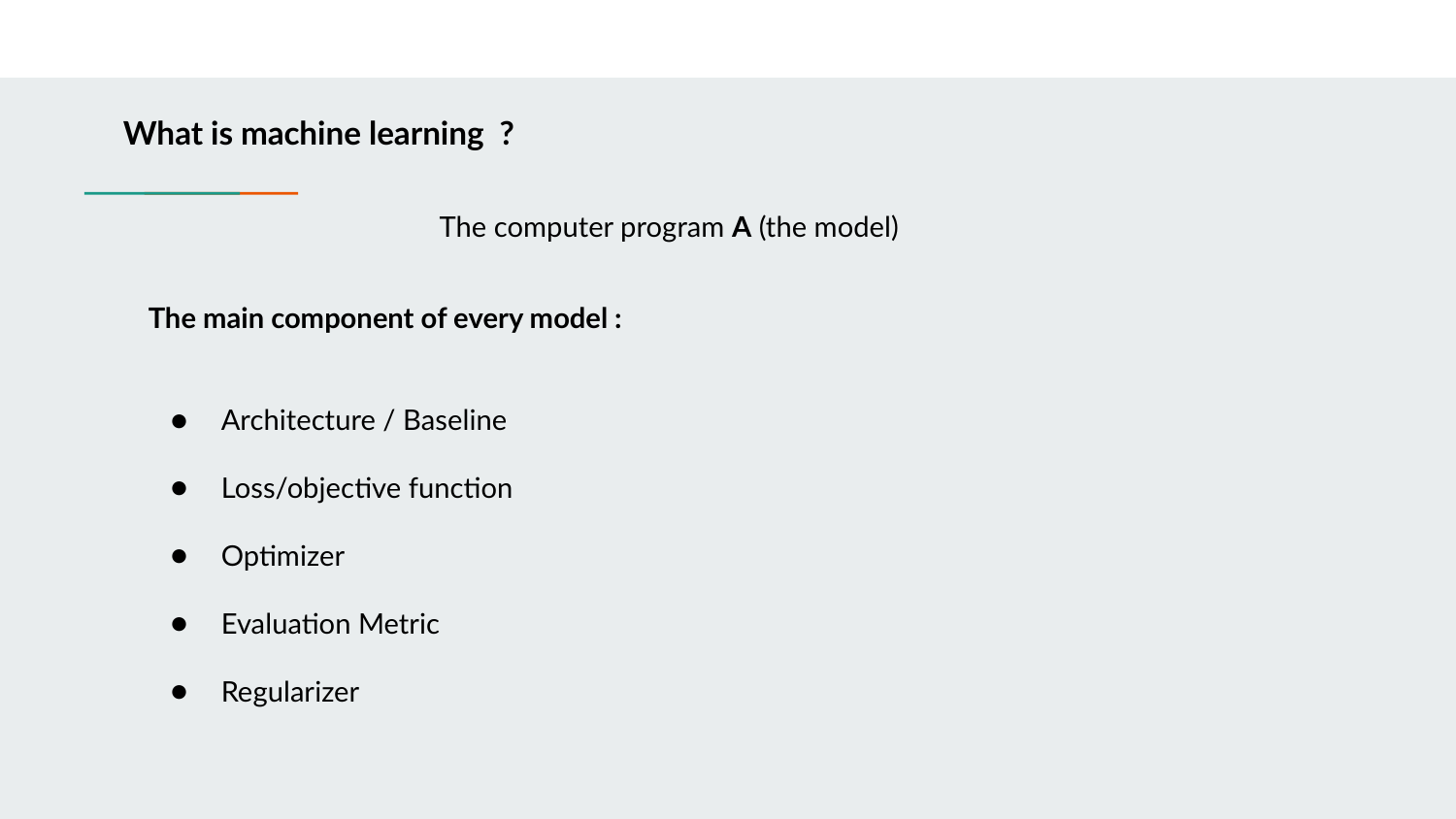

What is machine learning  ?
The computer program A (the model)
The main component of every model :

Architecture / Baseline
Loss/objective function
Optimizer
Evaluation Metric
Regularizer